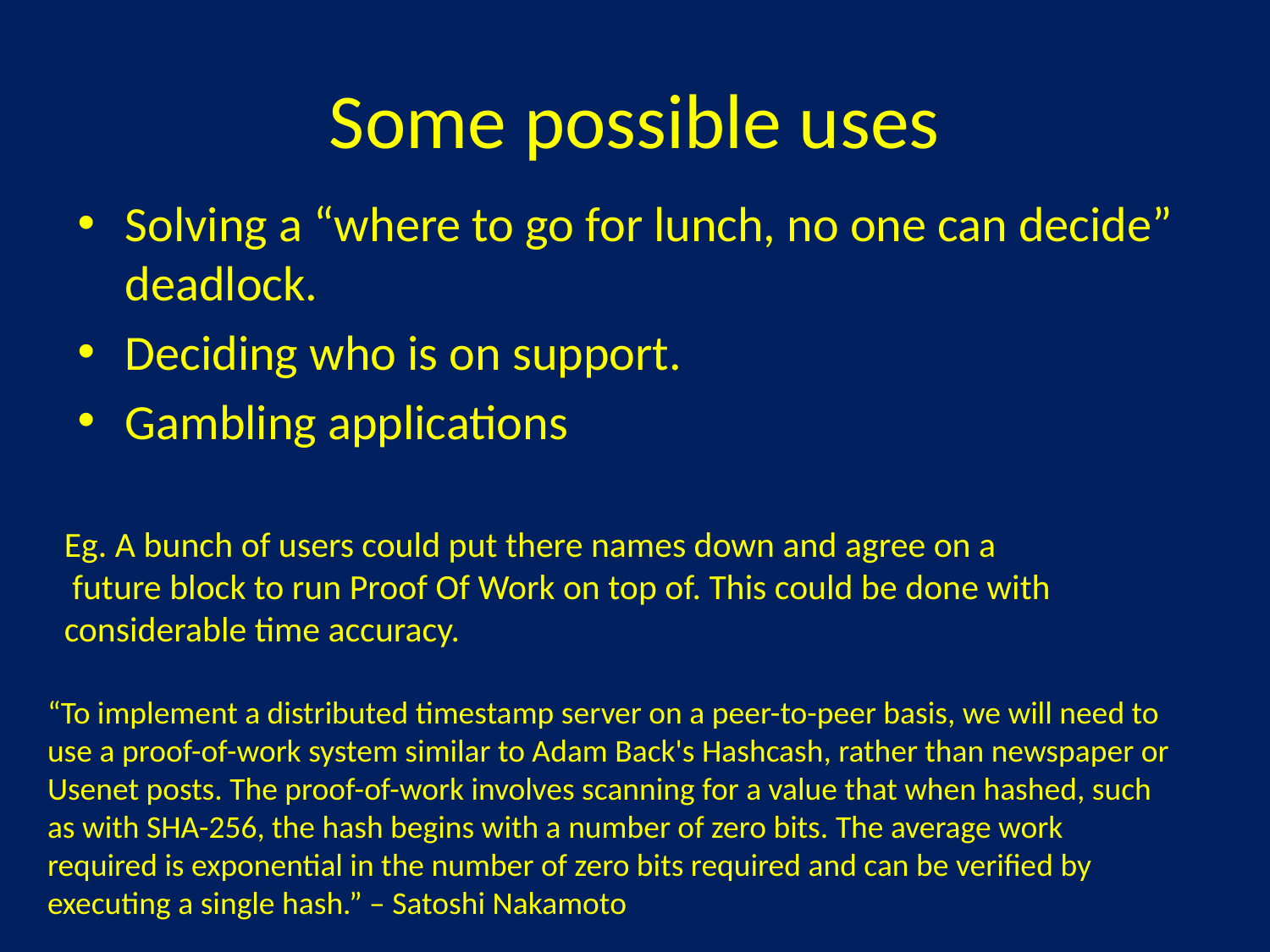

# Some possible uses
Solving a “where to go for lunch, no one can decide” deadlock.
Deciding who is on support.
Gambling applications

Eg. A bunch of users could put there names down and agree on a
 future block to run Proof Of Work on top of. This could be done with considerable time accuracy.
“To implement a distributed timestamp server on a peer-to-peer basis, we will need to use a proof-of-work system similar to Adam Back's Hashcash, rather than newspaper or Usenet posts. The proof-of-work involves scanning for a value that when hashed, such as with SHA-256, the hash begins with a number of zero bits. The average work required is exponential in the number of zero bits required and can be verified by executing a single hash.” – Satoshi Nakamoto